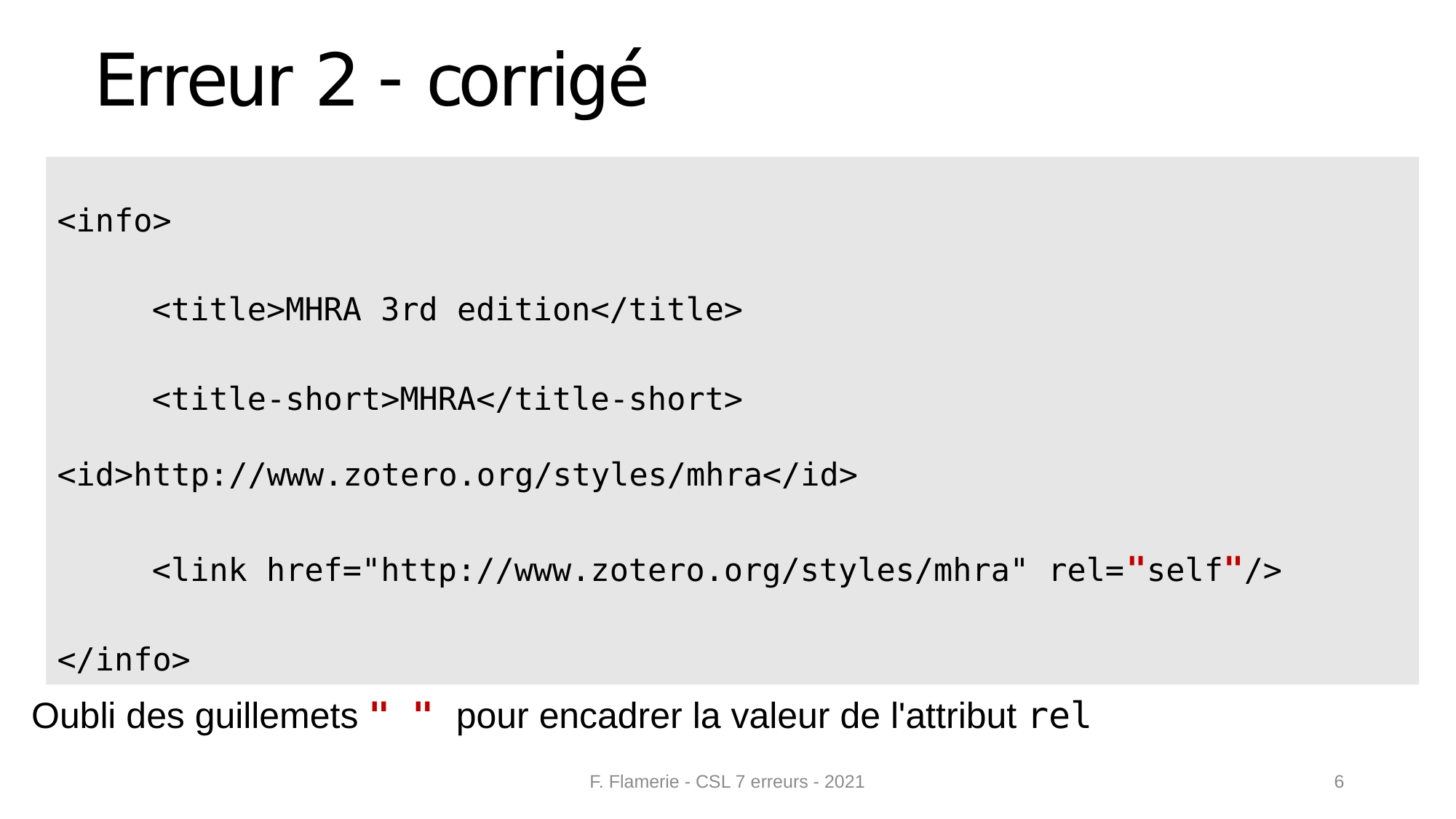

# Erreur 2 - corrigé
<info>
	<title>MHRA 3rd edition</title>
	<title-short>MHRA</title-short>    	<id>http://www.zotero.org/styles/mhra</id>
	<link href="http://www.zotero.org/styles/mhra" rel="self"/>
</info>
Oubli des guillemets " " pour encadrer la valeur de l'attribut rel
F. Flamerie - CSL 7 erreurs - 2021
6